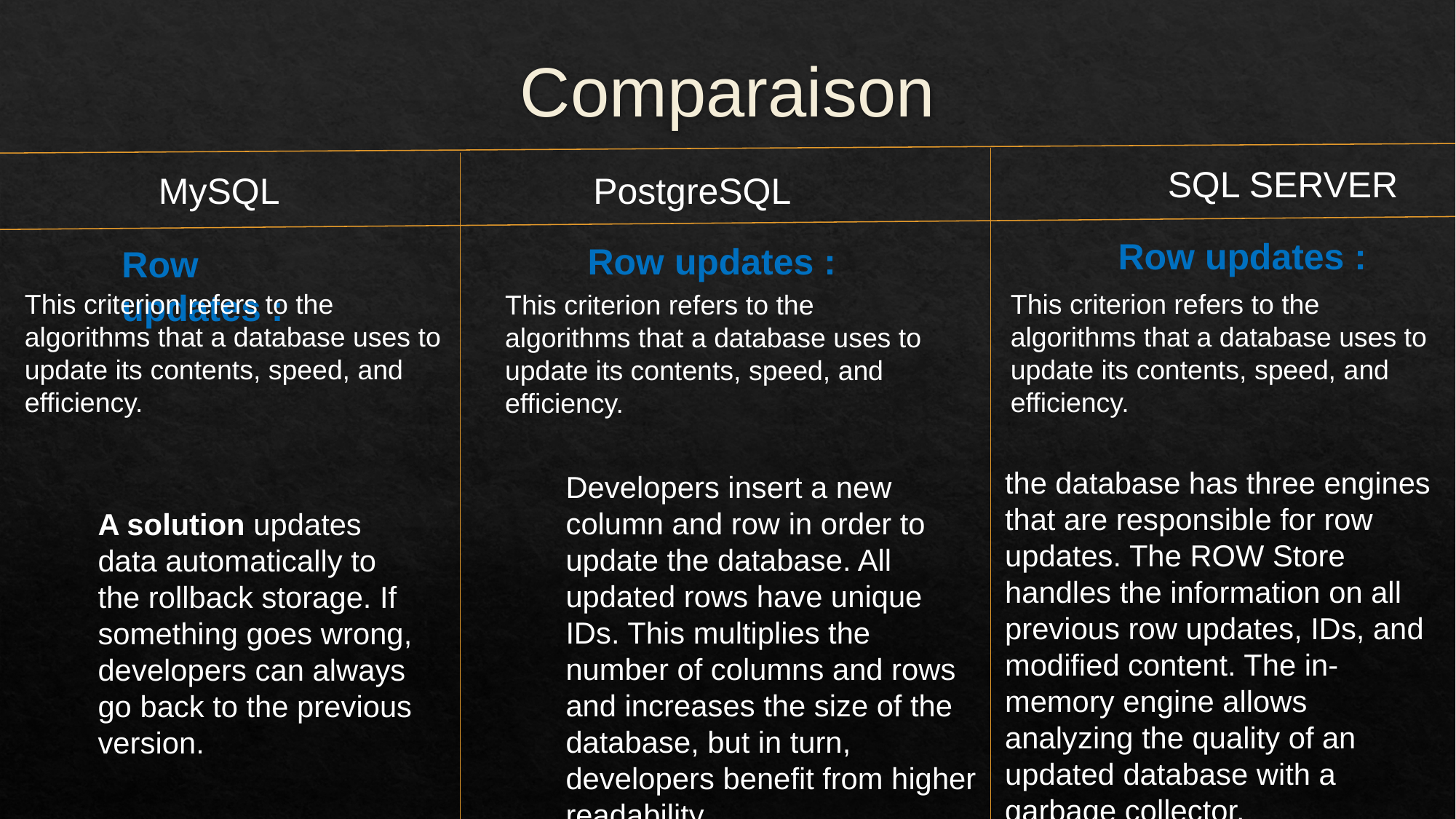

# Comparaison
SQL SERVER
PostgreSQL
MySQL
Row updates :
Row updates :
Row updates :
This criterion refers to the algorithms that a database uses to update its contents, speed, and efficiency.
This criterion refers to the algorithms that a database uses to update its contents, speed, and efficiency.
This criterion refers to the algorithms that a database uses to update its contents, speed, and efficiency.
the database has three engines that are responsible for row updates. The ROW Store handles the information on all previous row updates, IDs, and modified content. The in-memory engine allows analyzing the quality of an updated database with a garbage collector.
Developers insert a new column and row in order to update the database. All updated rows have unique IDs. This multiplies the number of columns and rows and increases the size of the database, but in turn, developers benefit from higher readability.
A solution updates data automatically to the rollback storage. If something goes wrong, developers can always go back to the previous version.